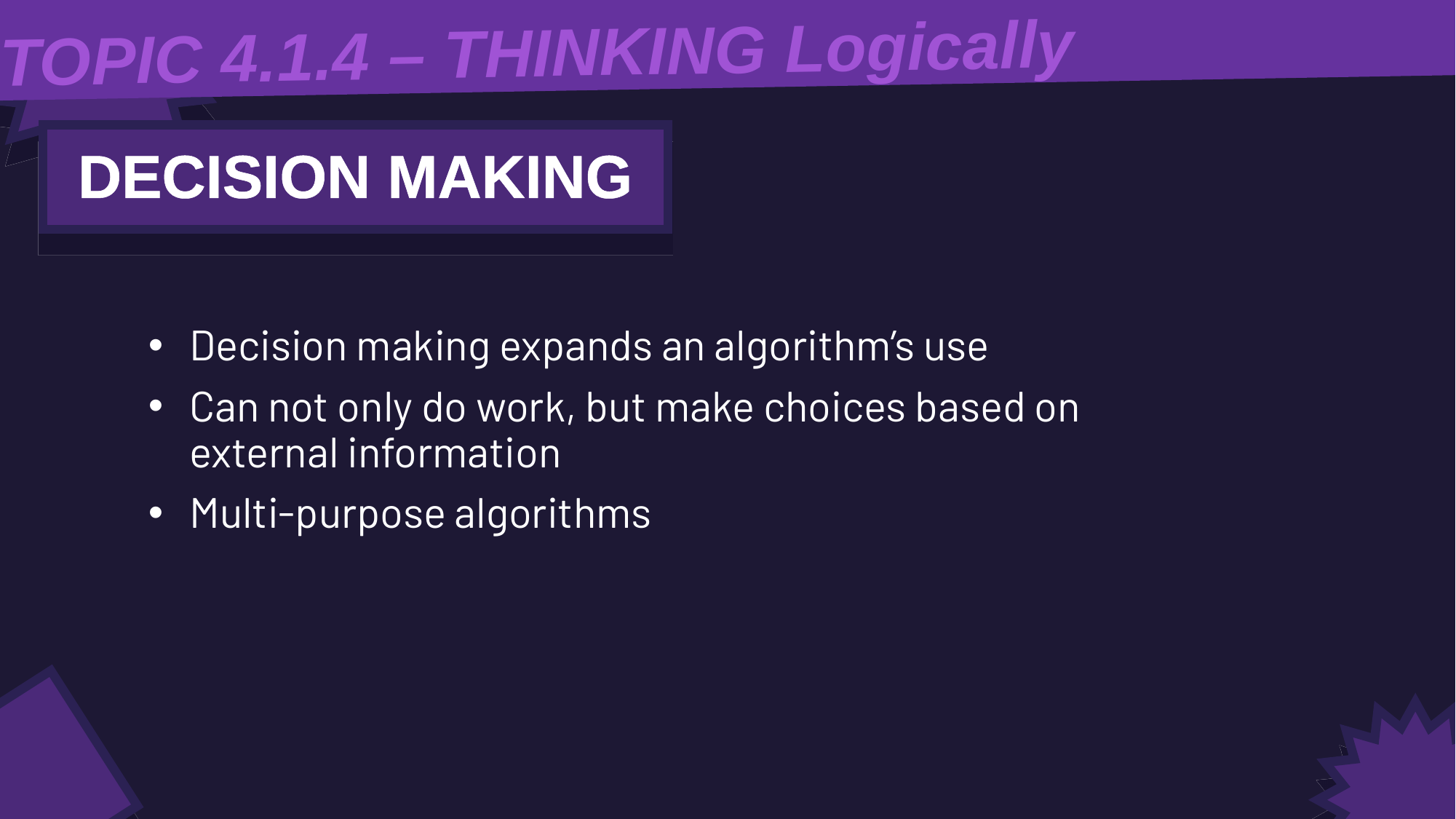

TOPIC 4.1.4 – THINKING Logically

DECISION MAKING
Decision making expands an algorithm’s use
Can not only do work, but make choices based on external information
Multi-purpose algorithms